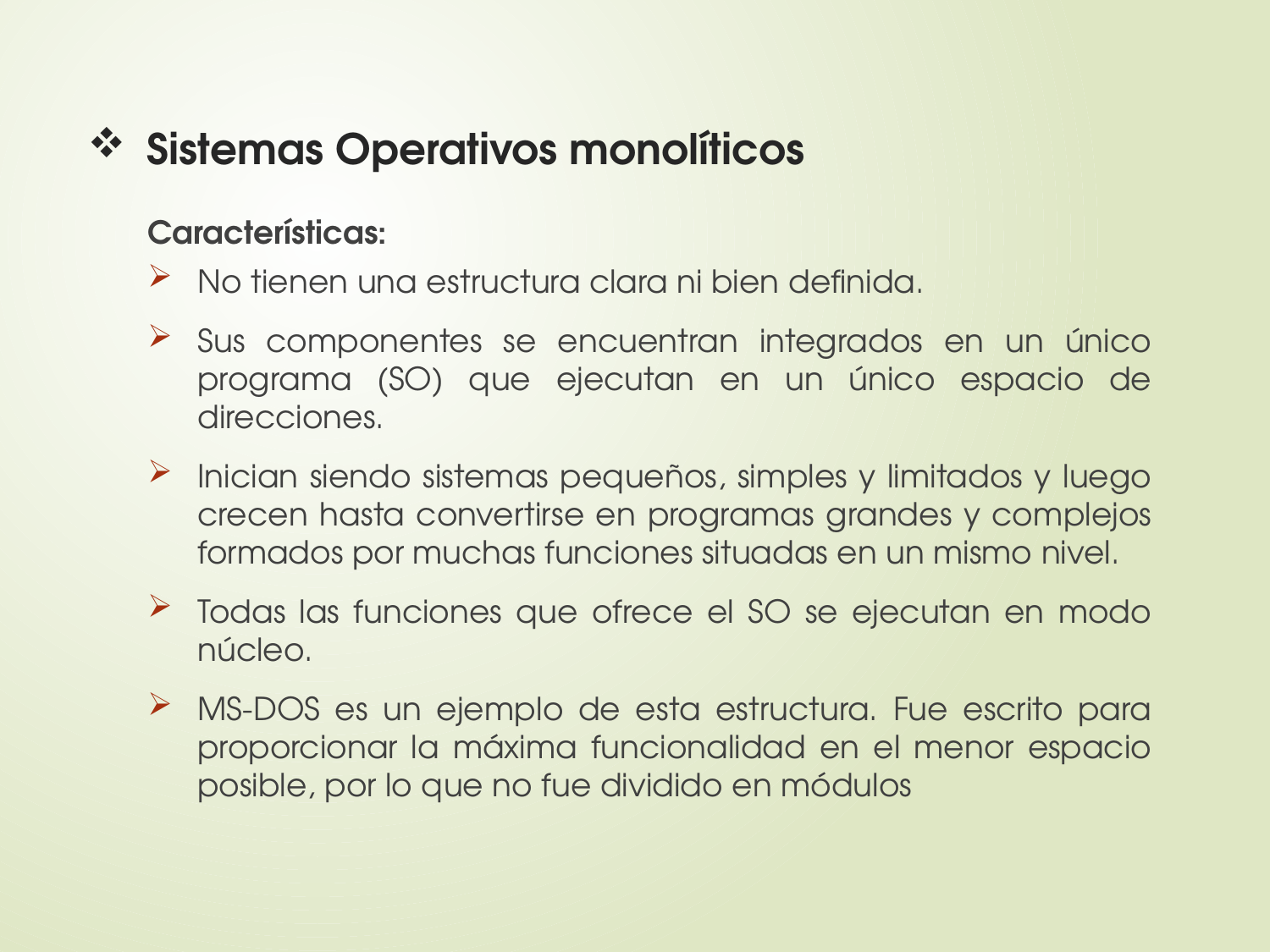

# Sistemas Operativos monolíticos
Características:
No tienen una estructura clara ni bien definida.
Sus componentes se encuentran integrados en un único programa (SO) que ejecutan en un único espacio de direcciones.
Inician siendo sistemas pequeños, simples y limitados y luego crecen hasta convertirse en programas grandes y complejos formados por muchas funciones situadas en un mismo nivel.
Todas las funciones que ofrece el SO se ejecutan en modo núcleo.
MS-DOS es un ejemplo de esta estructura. Fue escrito para proporcionar la máxima funcionalidad en el menor espacio posible, por lo que no fue dividido en módulos